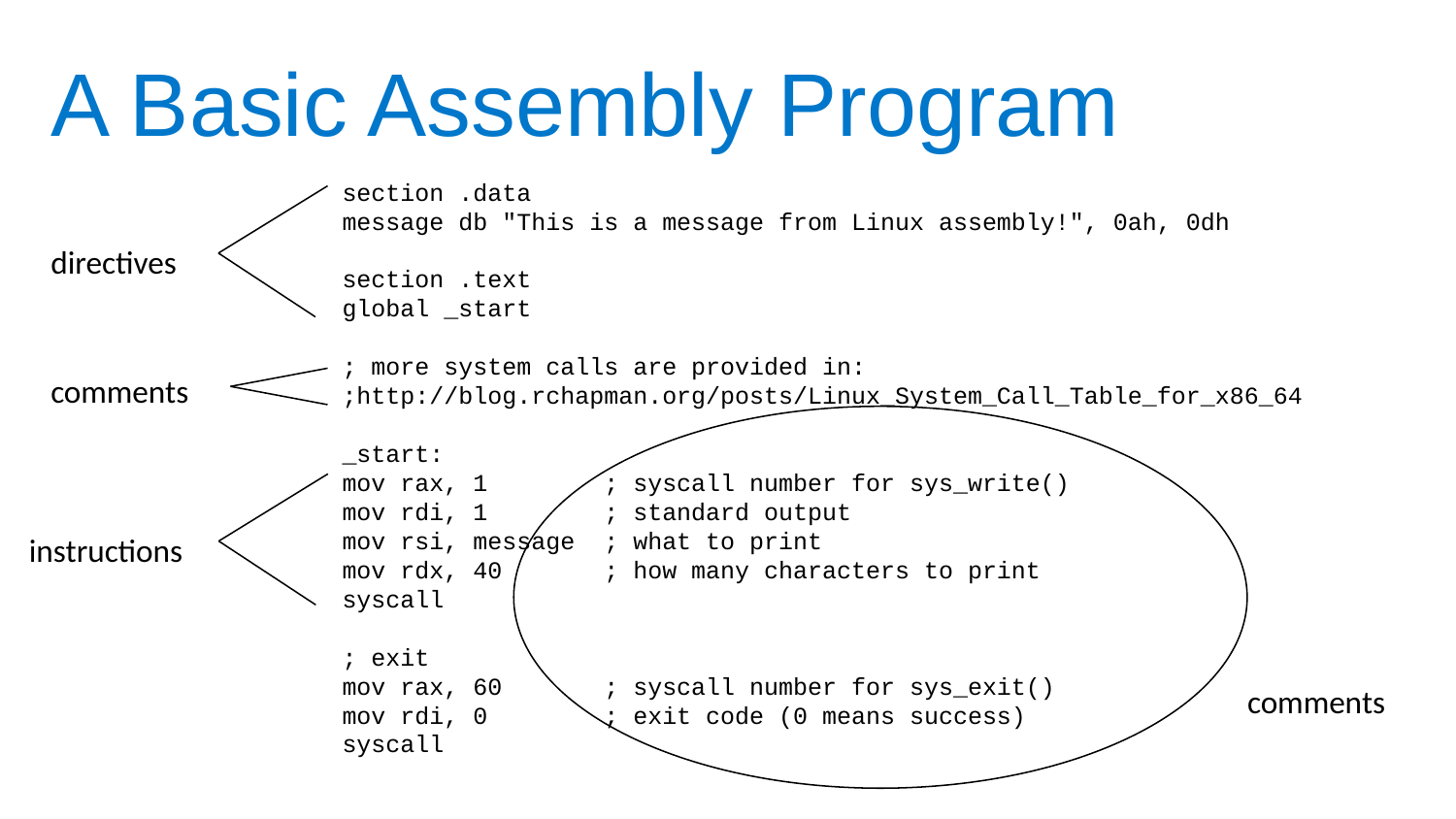

A Basic Assembly Program
section .data
message db "This is a message from Linux assembly!", 0ah, 0dh

section .text
global _start

; more system calls are provided in:
;http://blog.rchapman.org/posts/Linux_System_Call_Table_for_x86_64

_start:
mov rax, 1        ; syscall number for sys_write()
mov rdi, 1        ; standard output
mov rsi, message  ; what to print
mov rdx, 40       ; how many characters to print
syscall

; exit
mov rax, 60       ; syscall number for sys_exit()
mov rdi, 0        ; exit code (0 means success)
syscall

directives
comments

instructions
comments